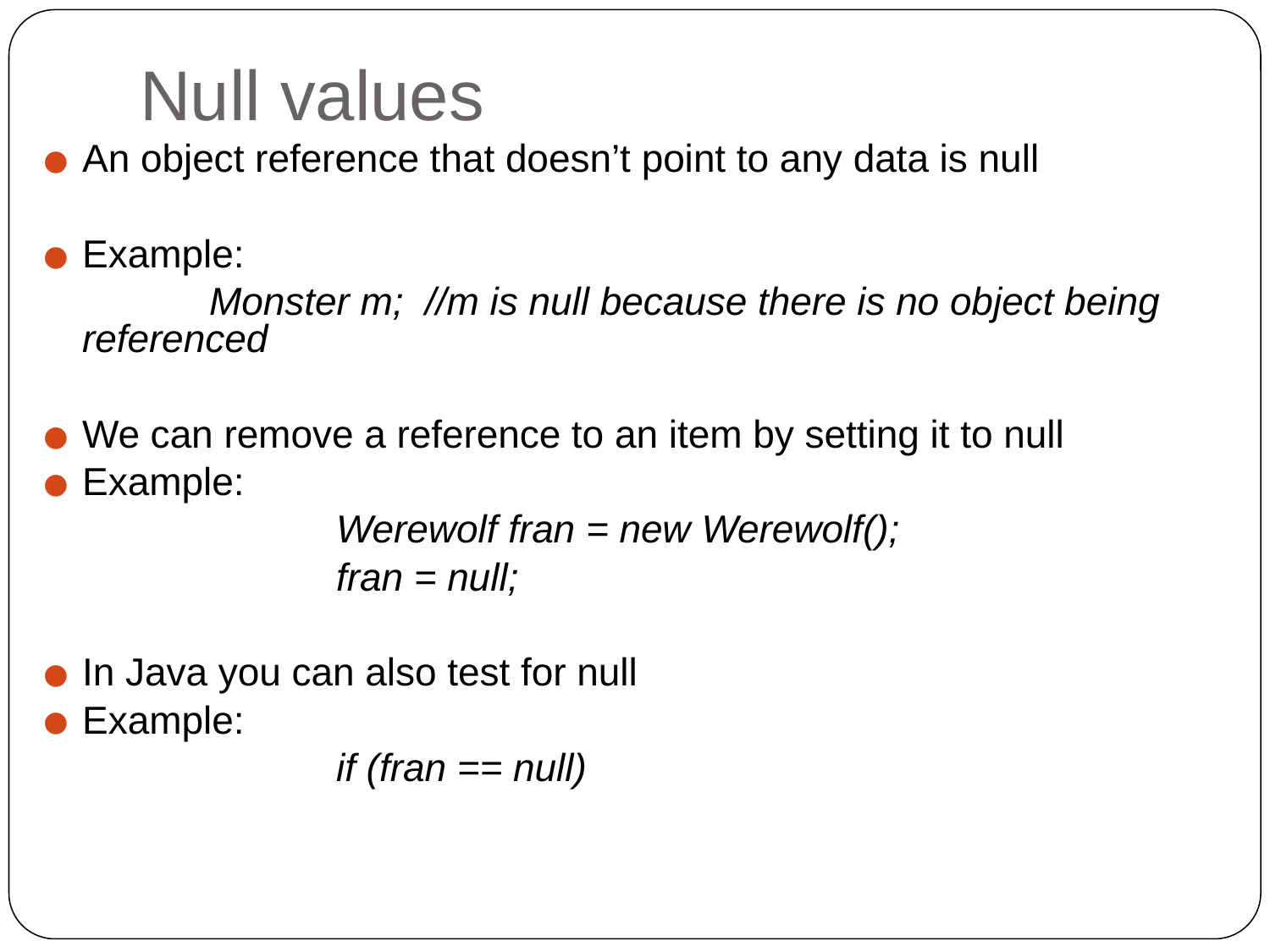

# Null values
An object reference that doesn’t point to any data is null

Example:
		Monster m;  //m is null because there is no object being referenced

We can remove a reference to an item by setting it to null
Example:
			Werewolf fran = new Werewolf();
			fran = null;

In Java you can also test for null
Example:
			if (fran == null)